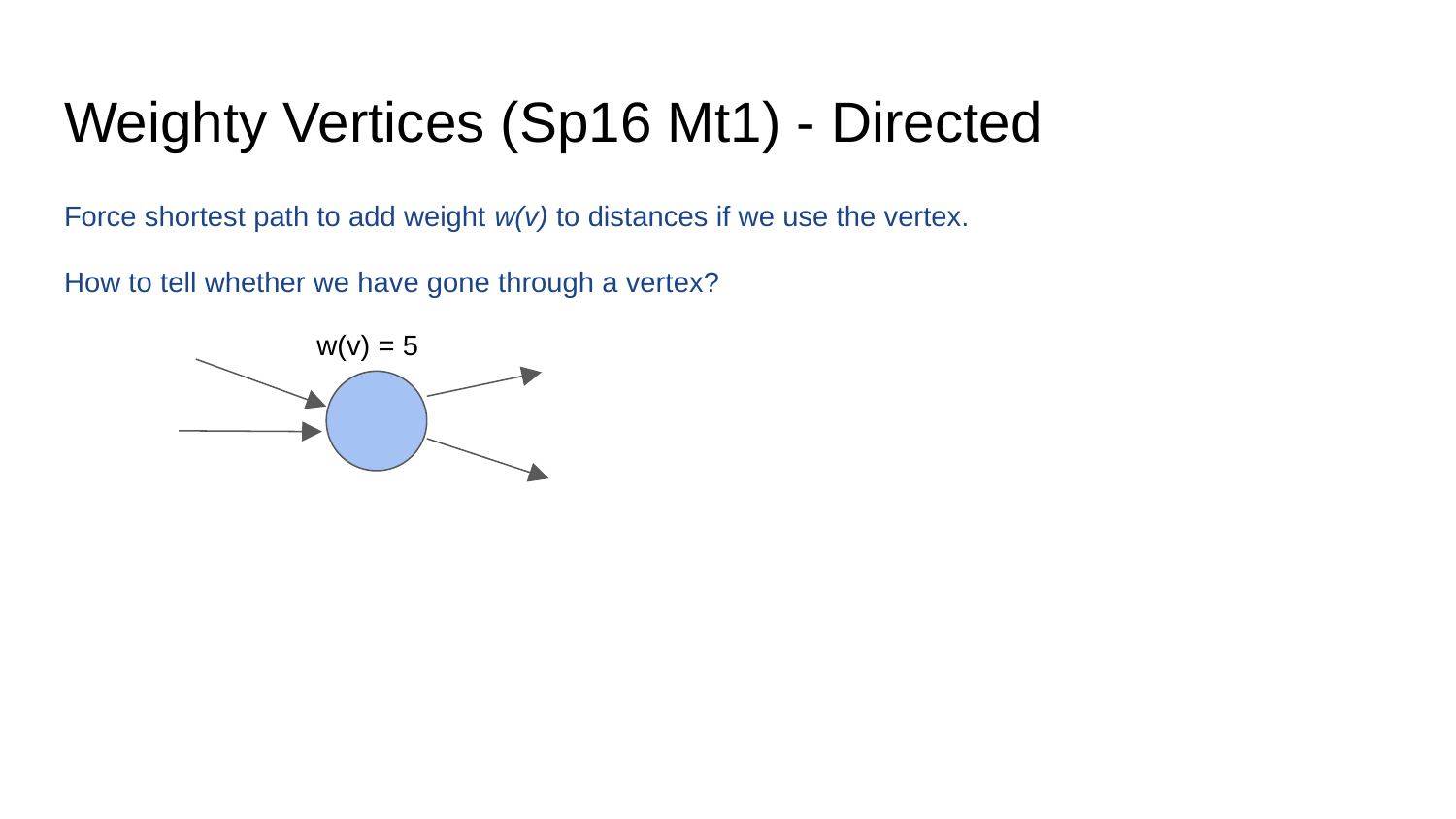

# Weighty Vertices (Sp16 Mt1) - Directed

Force shortest path to add weight w(v) to distances if we use the vertex.
How to tell whether we have gone through a vertex?

w(v) = 5